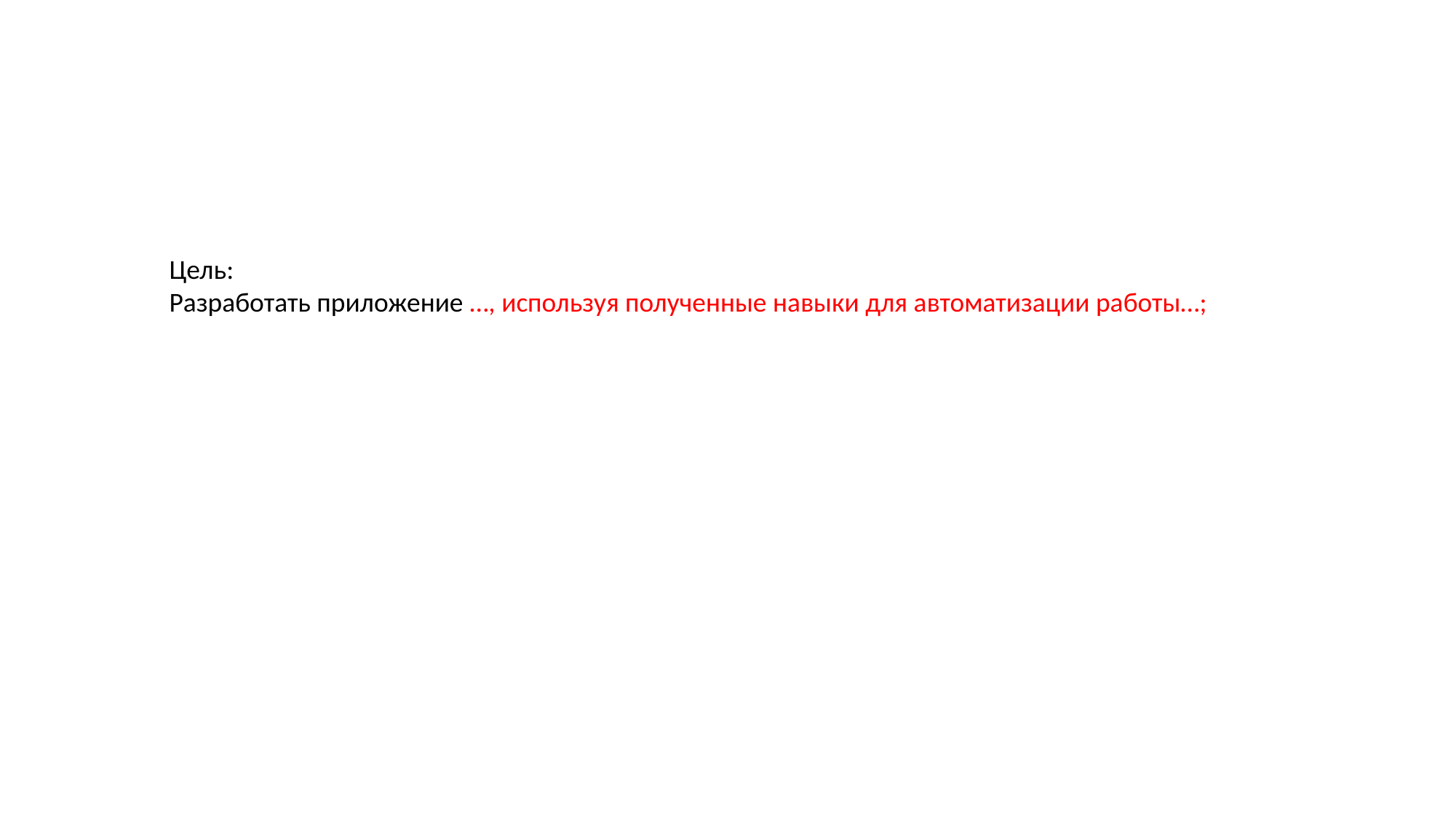

Цель:
Разработать приложение …, используя полученные навыки для автоматизации работы…;